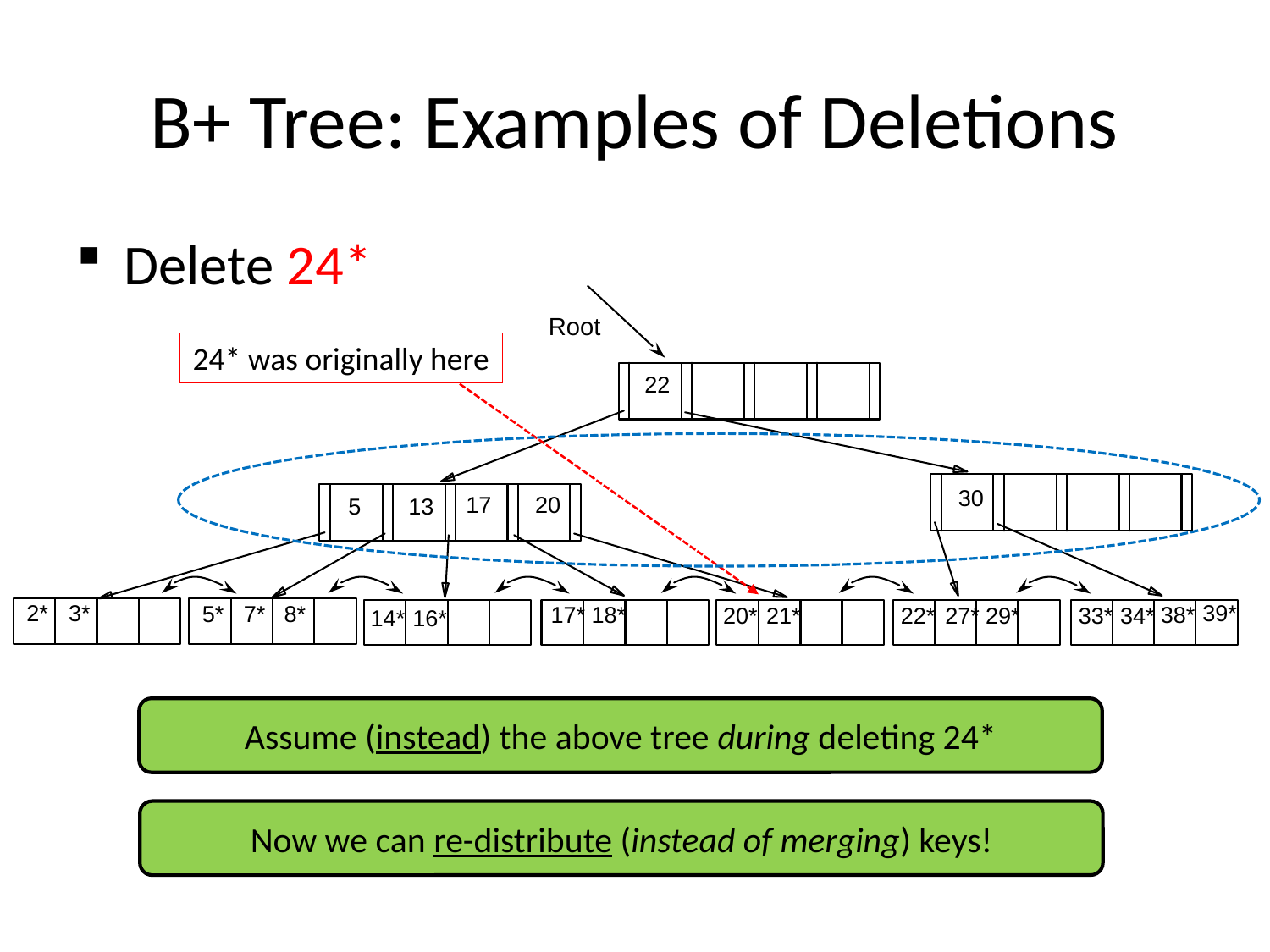

# B+ Tree: Examples of Deletions
Delete 24*

Root

22

30

17

20

5
13

2*
3*
39*
5*
7*
8*
38*
17*
18*
20*
21*
22*
27*
29*
33*
34*
14*
16*

24* was originally here

Assume (instead) the above tree during deleting 24*
Now we can re-distribute (instead of merging) keys!